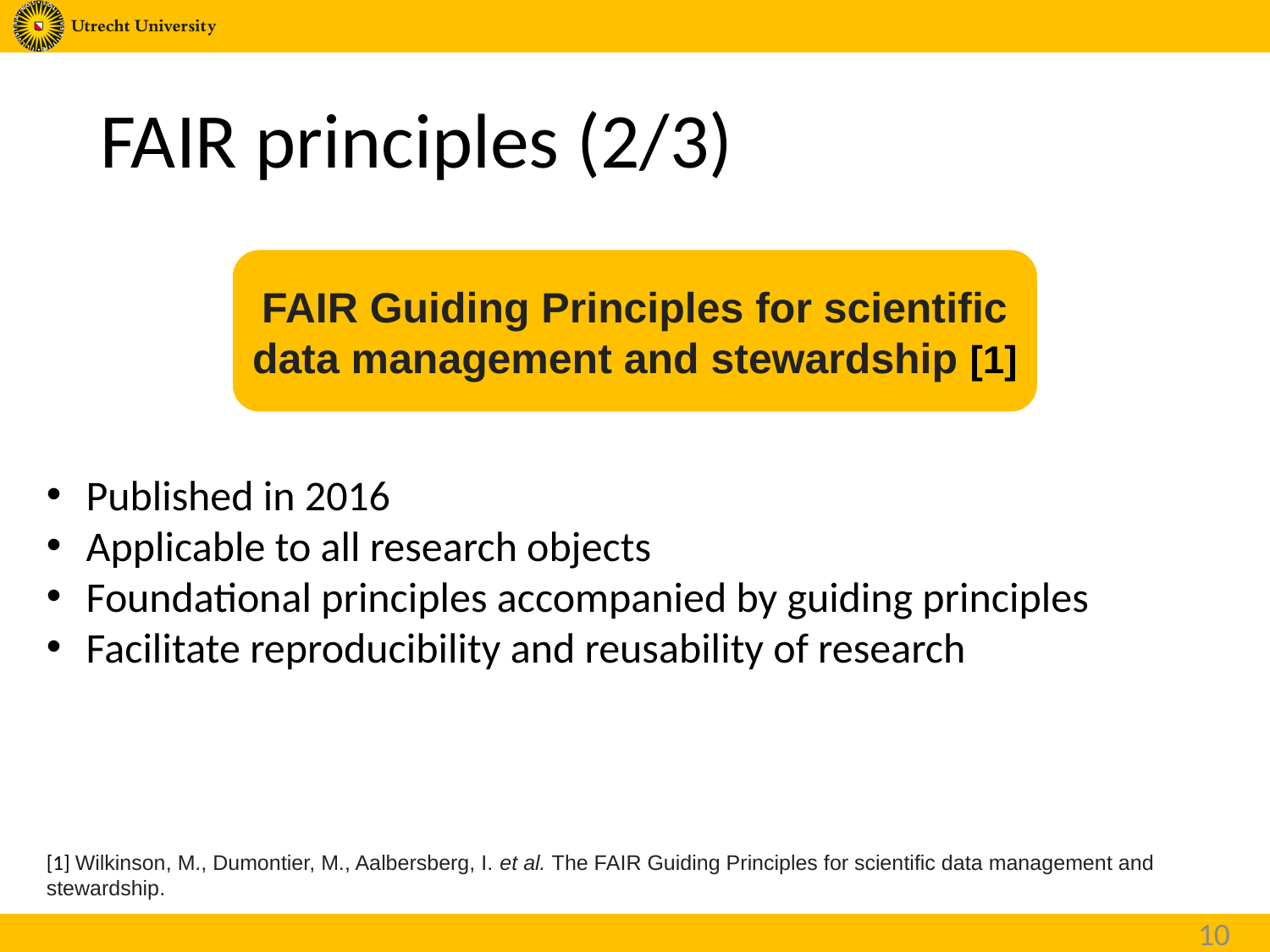

# FAIR principles (2/3)
FAIR Guiding Principles for scientific data management and stewardship [1]
Published in 2016
Applicable to all research objects
Foundational principles accompanied by guiding principles
Facilitate reproducibility and reusability of research
[1] Wilkinson, M., Dumontier, M., Aalbersberg, I. et al. The FAIR Guiding Principles for scientific data management and stewardship.
10